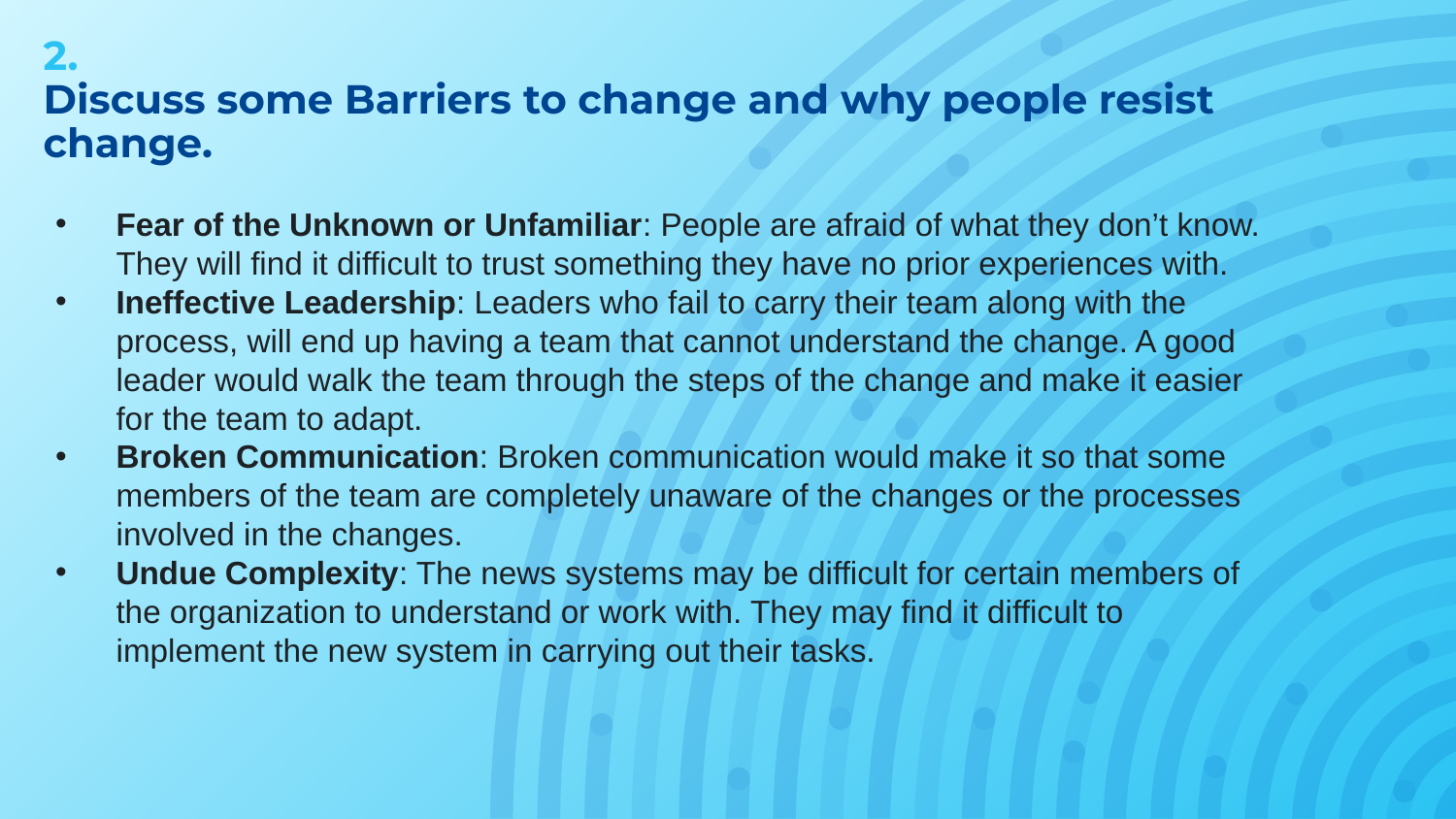

# 2.
Discuss some Barriers to change and why people resist change.
Fear of the Unknown or Unfamiliar: People are afraid of what they don’t know. They will find it difficult to trust something they have no prior experiences with.
Ineffective Leadership: Leaders who fail to carry their team along with the process, will end up having a team that cannot understand the change. A good leader would walk the team through the steps of the change and make it easier for the team to adapt.
Broken Communication: Broken communication would make it so that some members of the team are completely unaware of the changes or the processes involved in the changes.
Undue Complexity: The news systems may be difficult for certain members of the organization to understand or work with. They may find it difficult to implement the new system in carrying out their tasks.